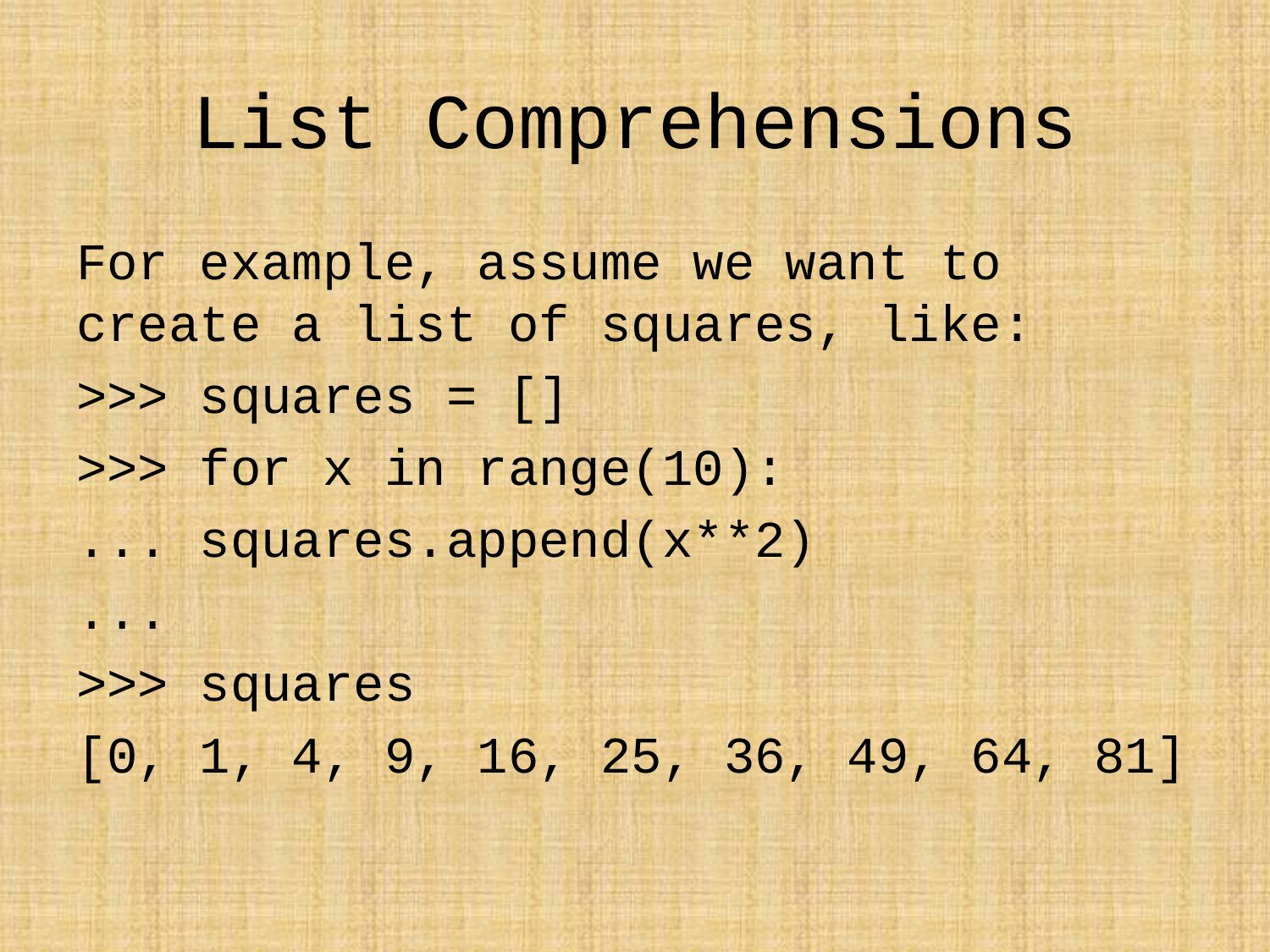

# List Comprehensions
For example, assume we want to create a list of squares, like:
>>> squares = []
>>> for x in range(10):
... squares.append(x**2)
...
>>> squares
[0, 1, 4, 9, 16, 25, 36, 49, 64, 81]